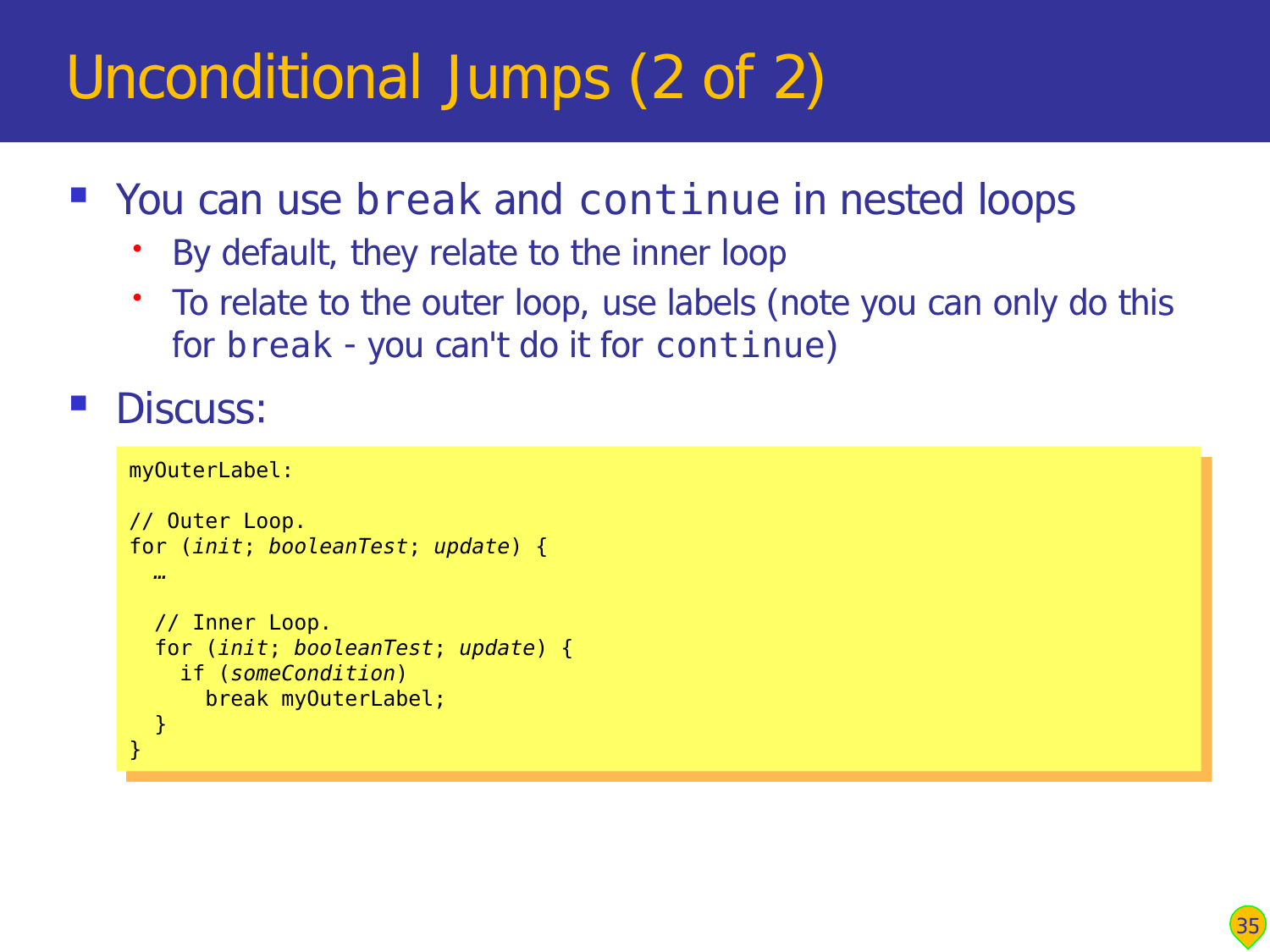

# Unconditional Jumps (2 of 2)
You can use break and continue in nested loops
By default, they relate to the inner loop
To relate to the outer loop, use labels (note you can only do this for break - you can't do it for continue)
Discuss:

myOuterLabel:

// Outer Loop.
for (init; booleanTest; update) {
  …

  // Inner Loop.
  for (init; booleanTest; update) {
    if (someCondition)
      break myOuterLabel;
  }
}
35